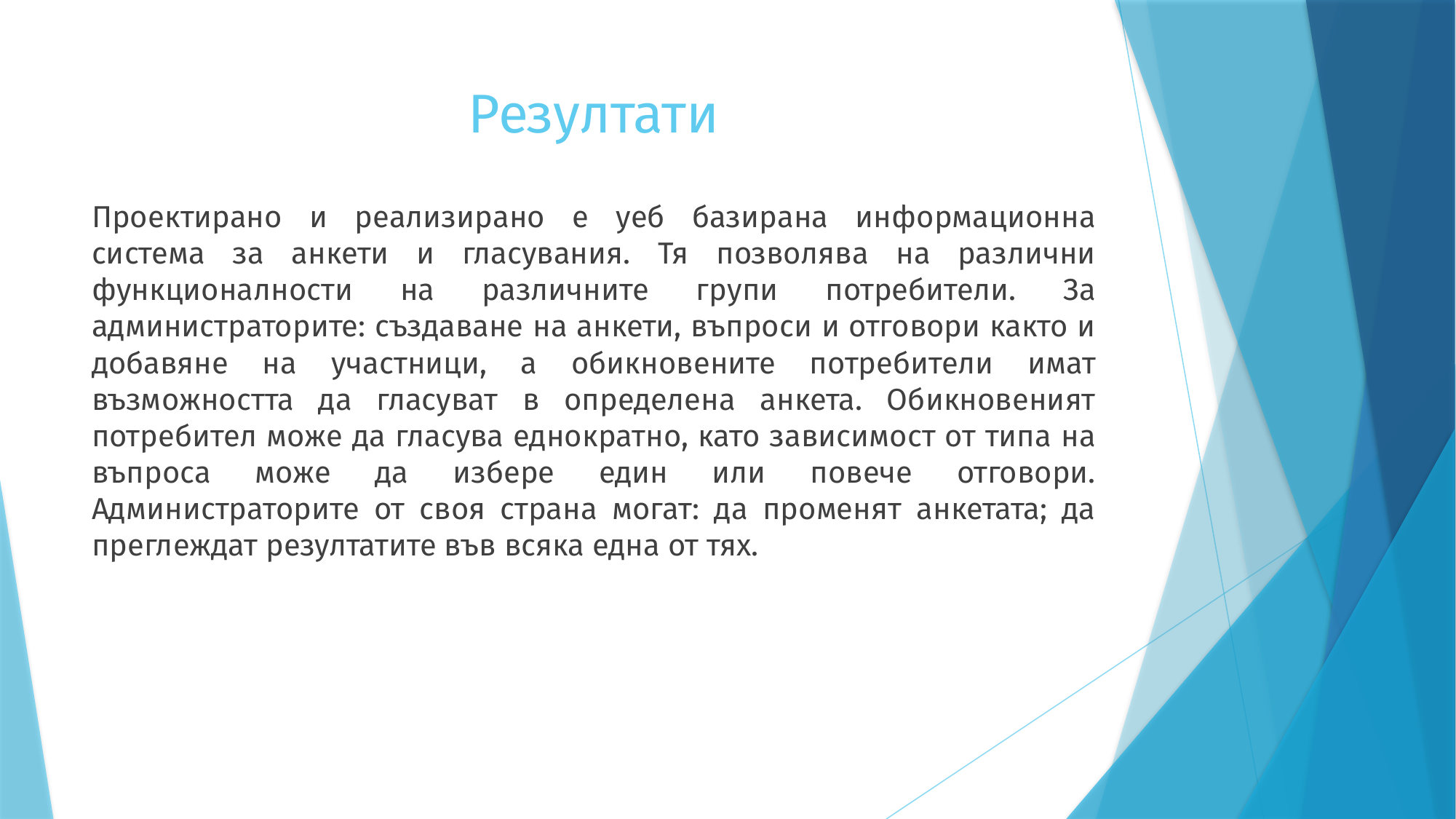

# Резултати
Проектирано и реализирано е уеб базирана информационна система за анкети и гласувания. Тя позволява на различни функционалности на различните групи потребители. За администраторите: създаване на анкети, въпроси и отговори както и добавяне на участници, а обикновените потребители имат възможността да гласуват в определена анкета. Обикновеният потребител може да гласува еднократно, като зависимост от типа на въпроса може да избере един или повече отговори. Администраторите от своя страна могат: да променят анкетата; да преглеждат резултатите във всяка една от тях.